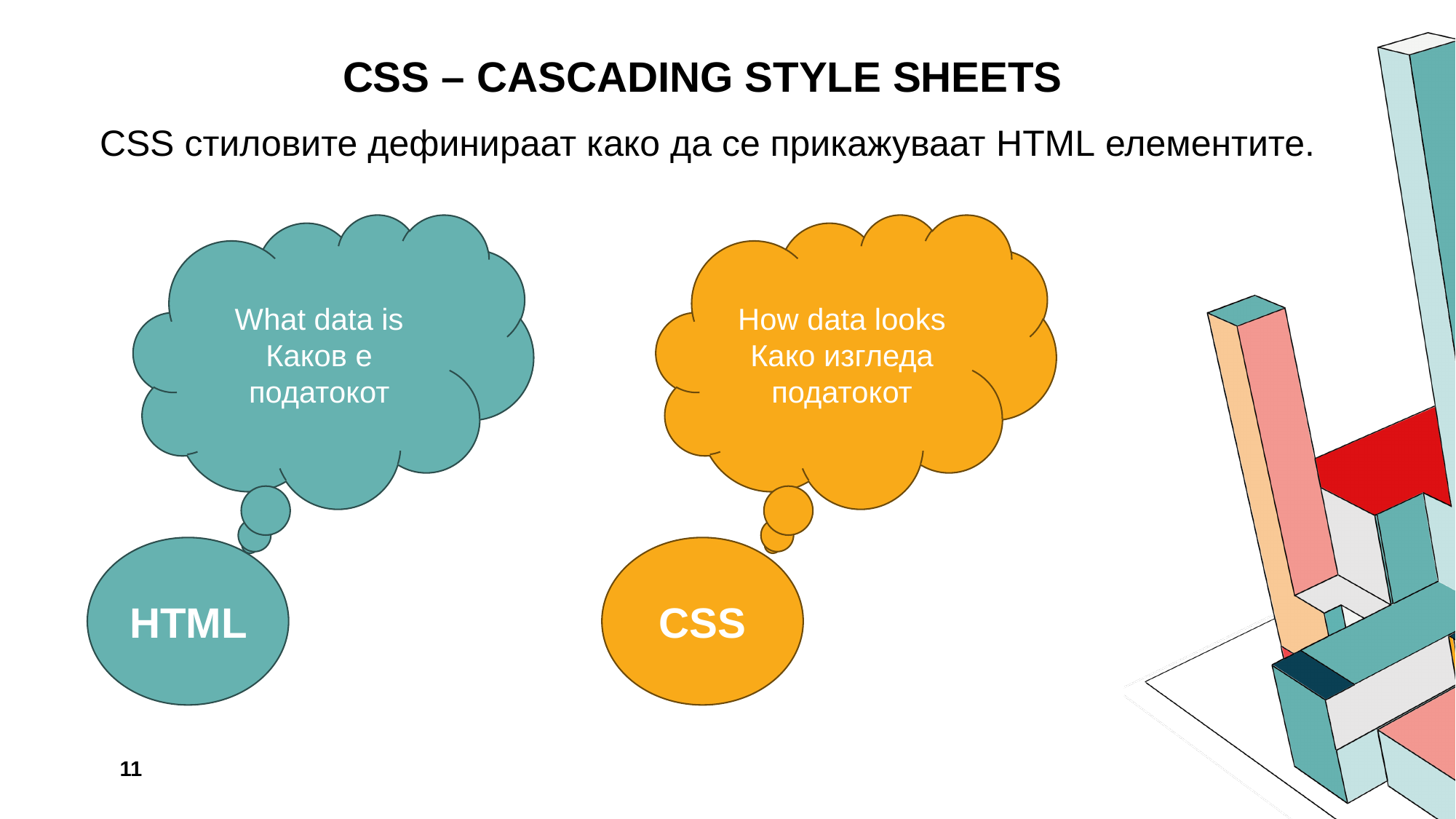

# CSS – Cascading Style Sheets
CSS стиловите дефинираат како да се прикажуваат HTML елементите.
What data is
Каков е податокот
How data looks
Како изгледа податокот

HTML

CSS
11